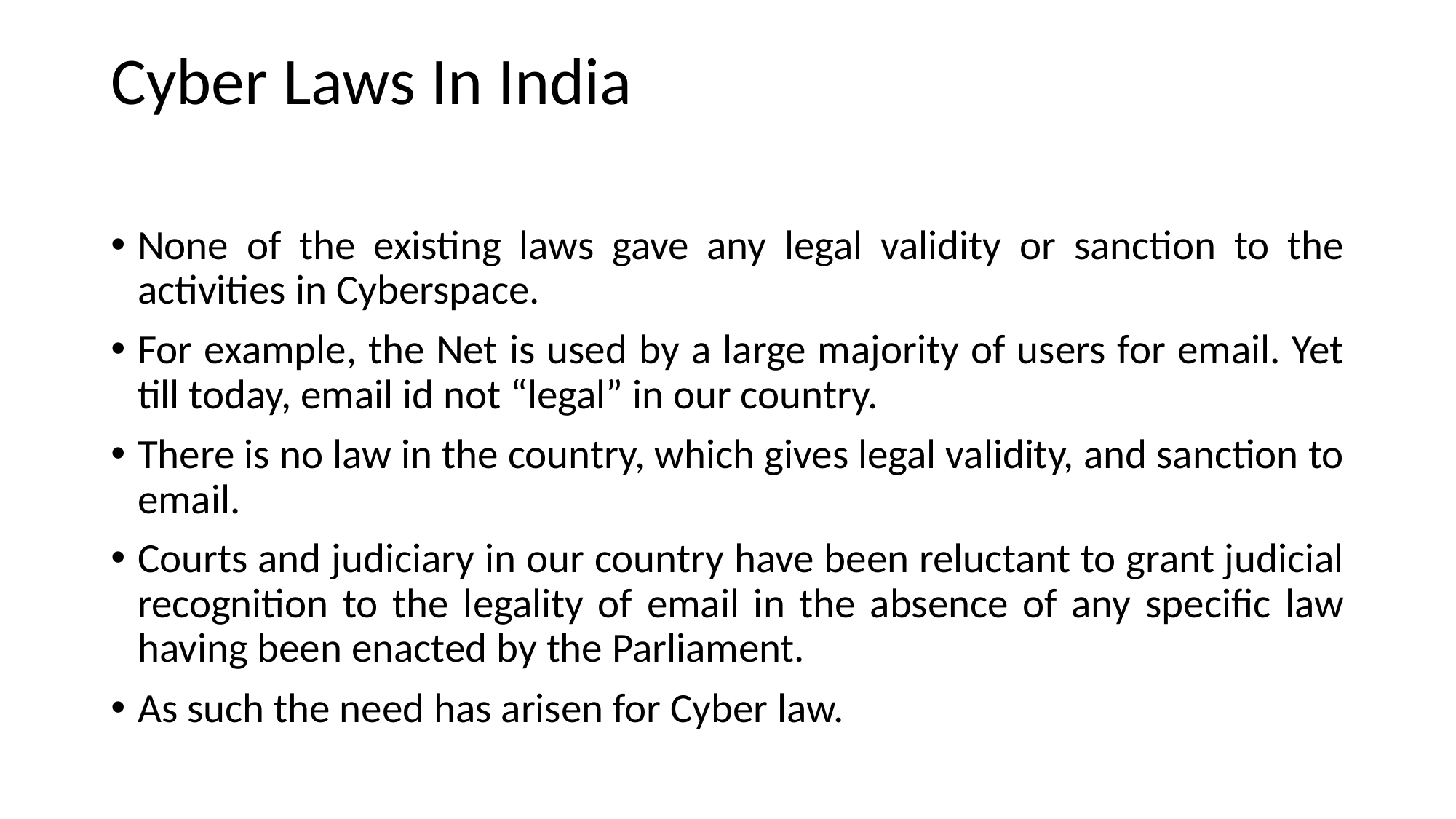

# Cyber Laws In India
None of the existing laws gave any legal validity or sanction to the activities in Cyberspace.
For example, the Net is used by a large majority of users for email. Yet till today, email id not “legal” in our country.
There is no law in the country, which gives legal validity, and sanction to email.
Courts and judiciary in our country have been reluctant to grant judicial recognition to the legality of email in the absence of any specific law having been enacted by the Parliament.
As such the need has arisen for Cyber law.